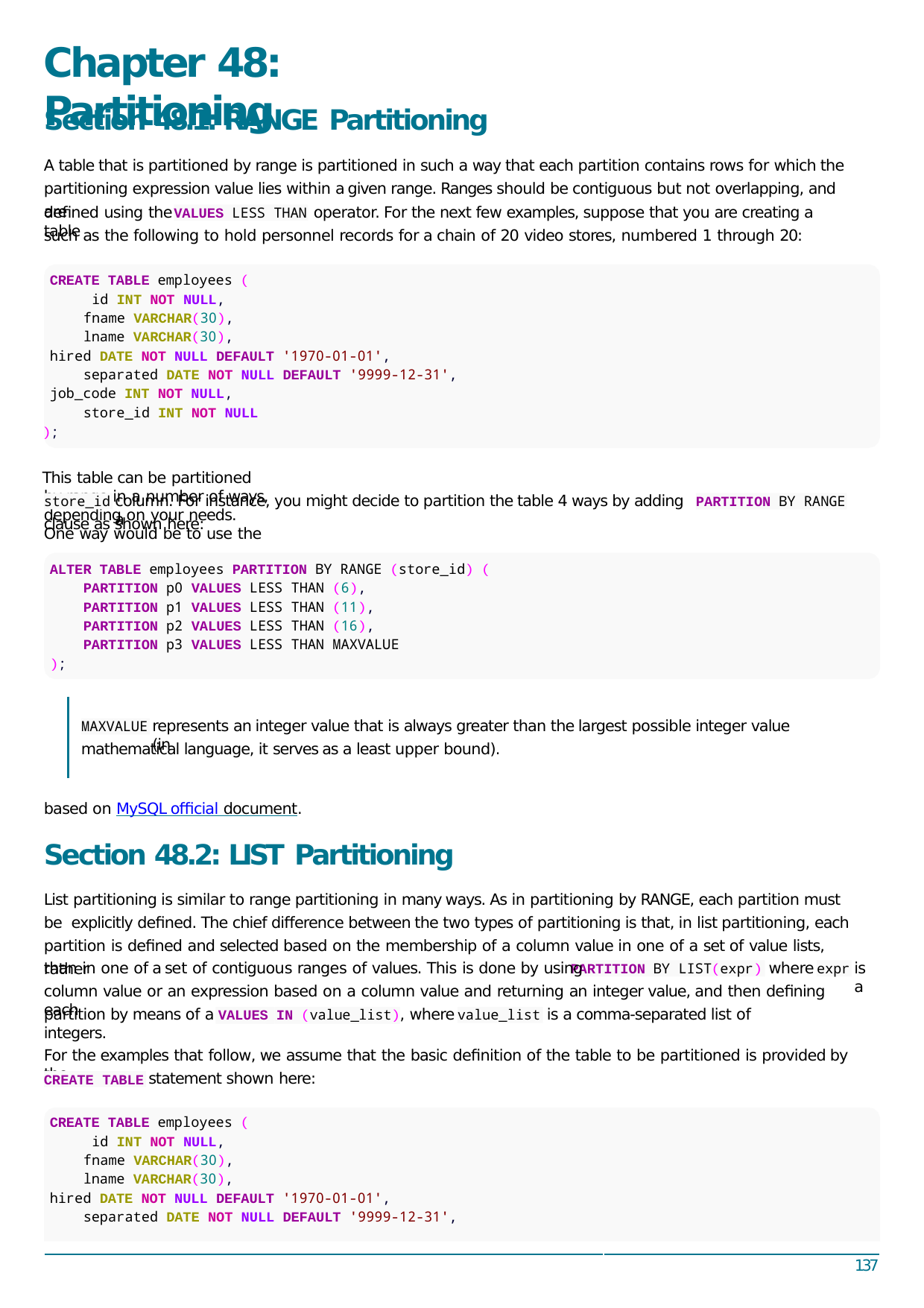

# Chapter 48: Partitioning
Section 48.1: RANGE Partitioning
A table that is partitioned by range is partitioned in such a way that each partition contains rows for which the  partitioning expression value lies within a given range. Ranges should be contiguous but not overlapping, and are
deﬁned using the	operator. For the next few examples, suppose that you are creating a table
VALUES LESS THAN
such as the following to hold personnel records for a chain of 20 video stores, numbered 1 through 20:

CREATE TABLE employees (  id INT NOT NULL,  fname VARCHAR(30),  lname VARCHAR(30),
hired DATE NOT NULL DEFAULT '1970-01-01',  separated DATE NOT NULL DEFAULT '9999-12-31',
job_code INT NOT NULL,  store_id INT NOT NULL
);

This table can be partitioned by range in a number of ways, depending on your needs. One way would be to use the

column. For instance, you might decide to partition the table 4 ways by adding a
store_id
PARTITION BY RANGE
clause as shown here:

ALTER TABLE employees PARTITION BY RANGE (store_id) (
PARTITION p0 VALUES LESS THAN (6),  PARTITION p1 VALUES LESS THAN (11),  PARTITION p2 VALUES LESS THAN (16),  PARTITION p3 VALUES LESS THAN MAXVALUE
);

represents an integer value that is always greater than the largest possible integer value (in
MAXVALUE
mathematical language, it serves as a least upper bound).

based on MySQL oﬃcial document.

Section 48.2: LIST Partitioning
List partitioning is similar to range partitioning in many ways. As in partitioning by RANGE, each partition must be  explicitly deﬁned. The chief diﬀerence between the two types of partitioning is that, in list partitioning, each  partition is deﬁned and selected based on the membership of a column value in one of a set of value lists, rather
than in one of a set of contiguous ranges of values. This is done by using	where
is a
PARTITION BY LIST(expr)
expr
column value or an expression based on a column value and returning an integer value, and then deﬁning each
partition by means of a VALUES IN (value_list), where	is a comma-separated list of integers.

value_list
For the examples that follow, we assume that the basic deﬁnition of the table to be partitioned is provided by the
statement shown here:
CREATE TABLE

CREATE TABLE employees (  id INT NOT NULL,  fname VARCHAR(30),  lname VARCHAR(30),
hired DATE NOT NULL DEFAULT '1970-01-01',  separated DATE NOT NULL DEFAULT '9999-12-31',

137